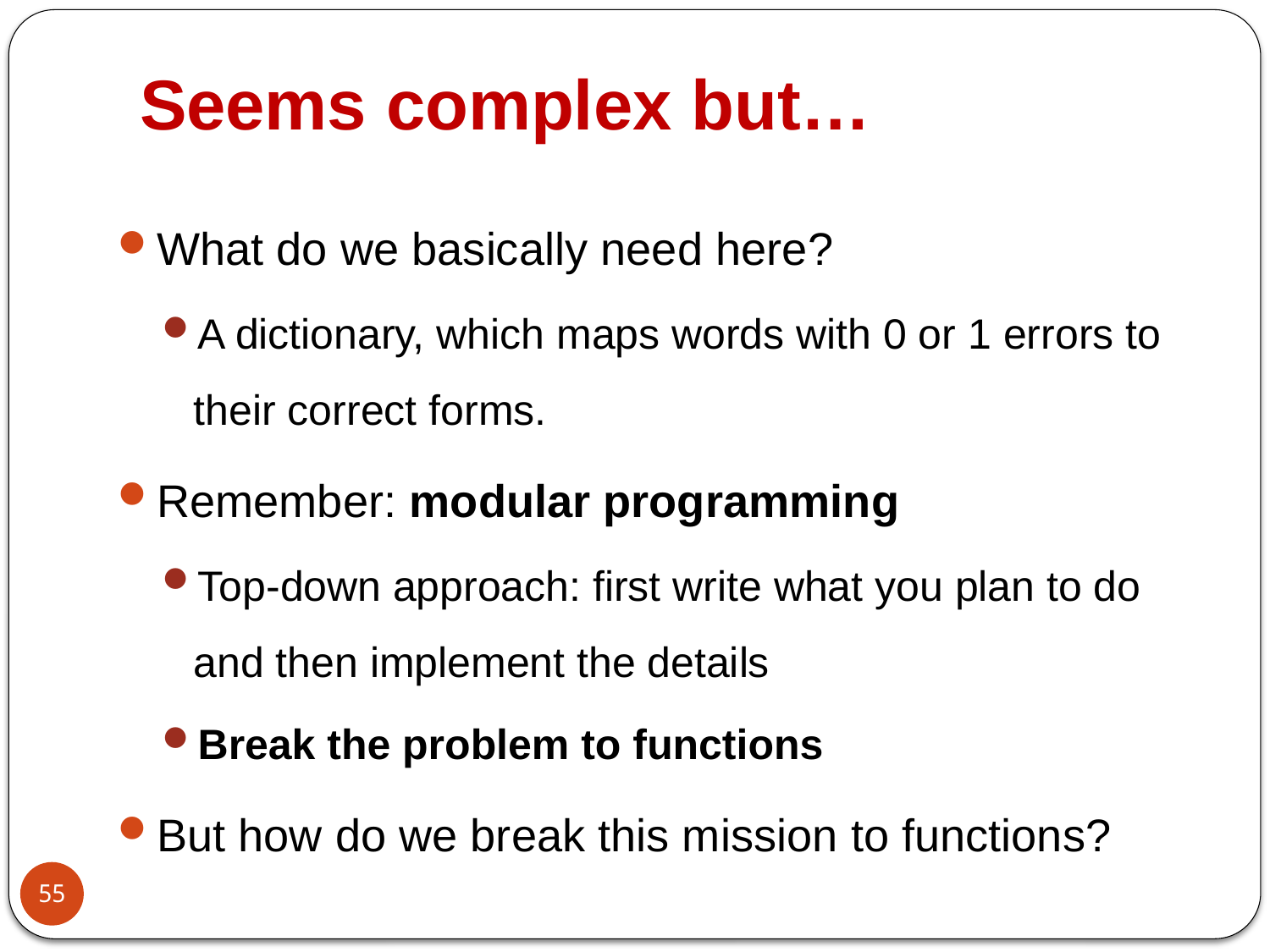

# Seems complex but…
What do we basically need here?
A dictionary, which maps words with 0 or 1 errors to their correct forms.
Remember: modular programming
Top-down approach: first write what you plan to do and then implement the details
Break the problem to functions
But how do we break this mission to functions?
55